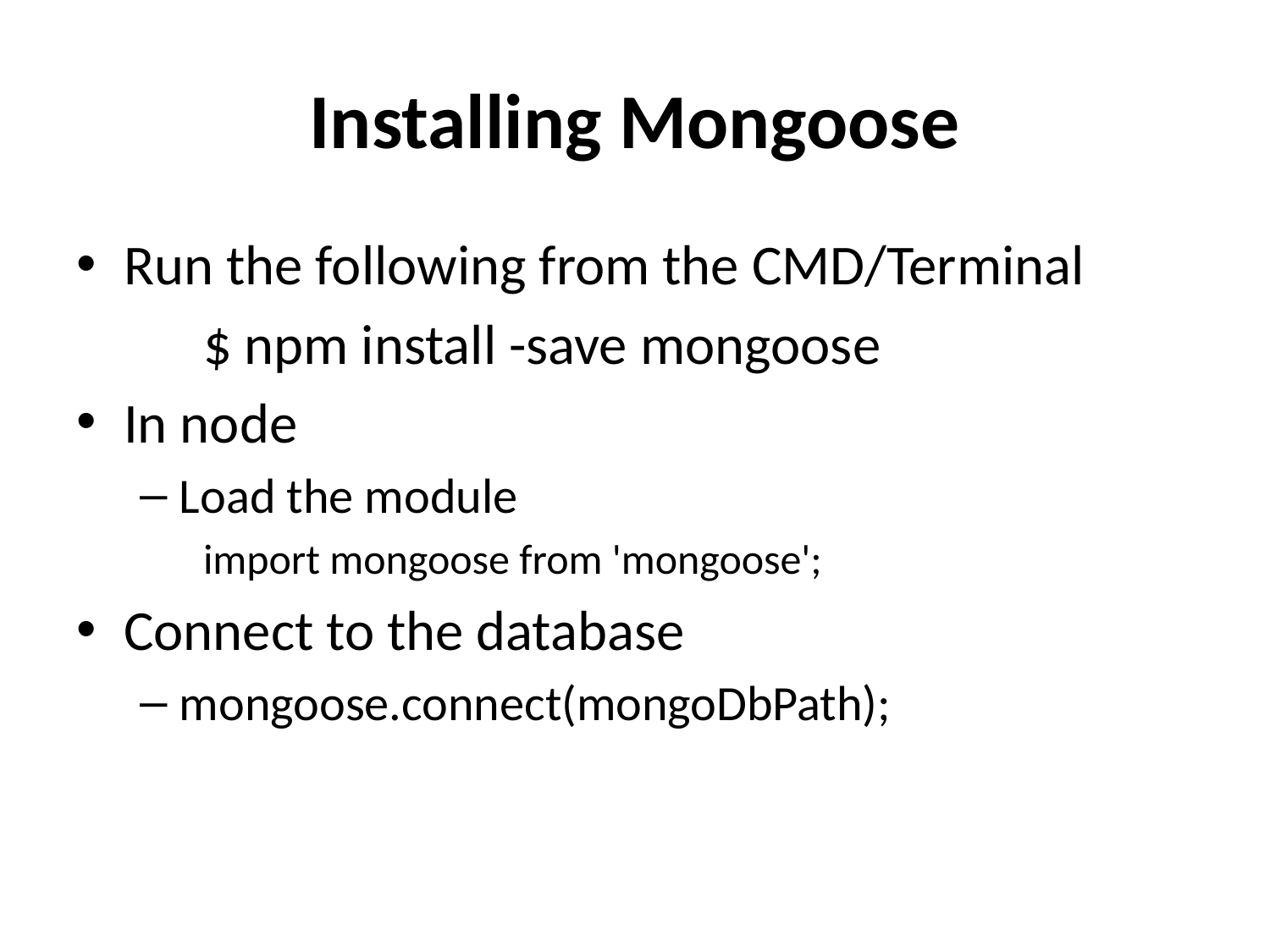

# Installing Mongoose
Run the following from the CMD/Terminal
	$ npm install -save mongoose
In node
Load the module
import mongoose from 'mongoose';
Connect to the database
mongoose.connect(mongoDbPath);